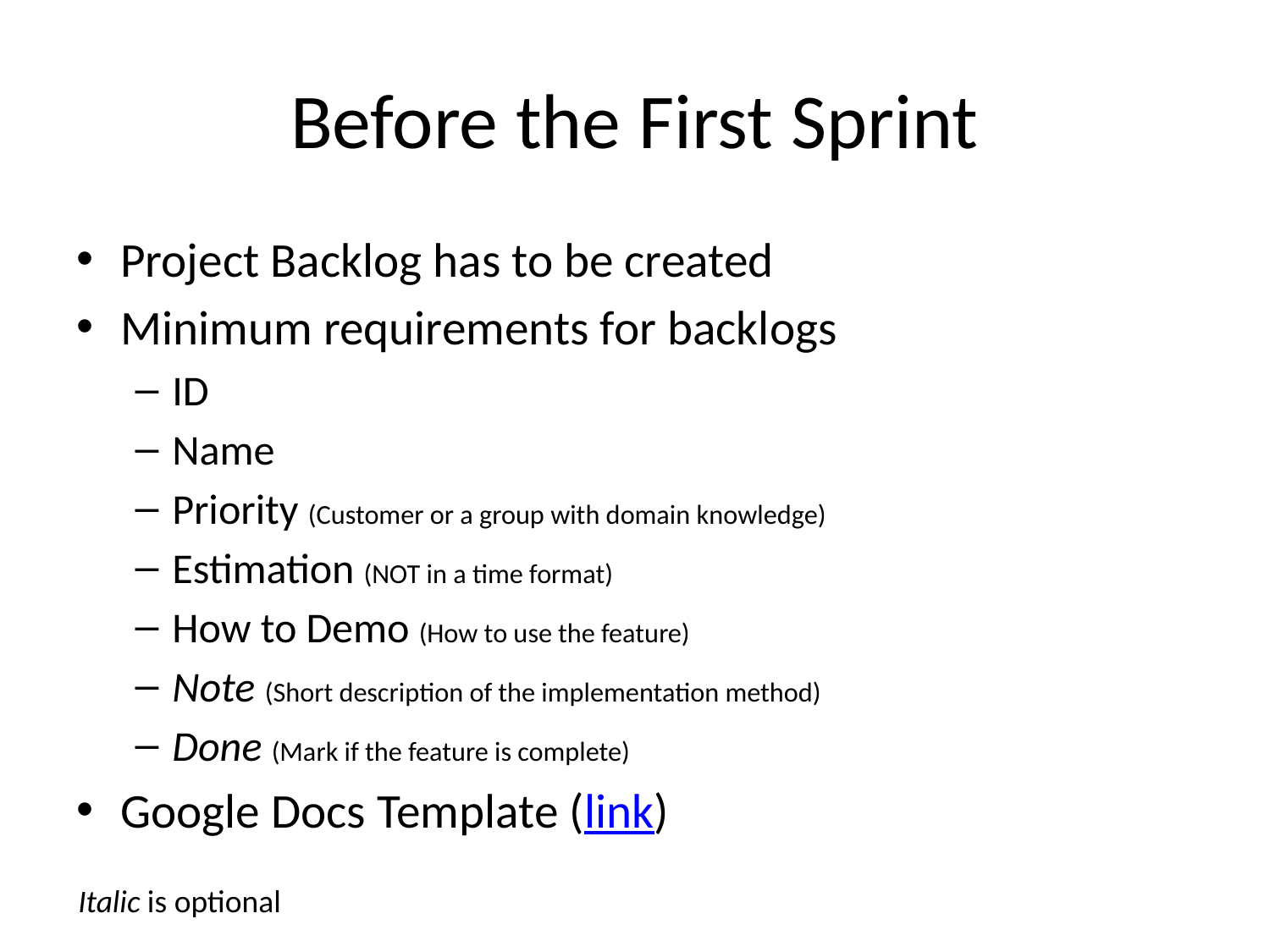

# Before the First Sprint
Project Backlog has to be created
Minimum requirements for backlogs
ID
Name
Priority (Customer or a group with domain knowledge)
Estimation (NOT in a time format)
How to Demo (How to use the feature)
Note (Short description of the implementation method)
Done (Mark if the feature is complete)
Google Docs Template (link)

Italic is optional